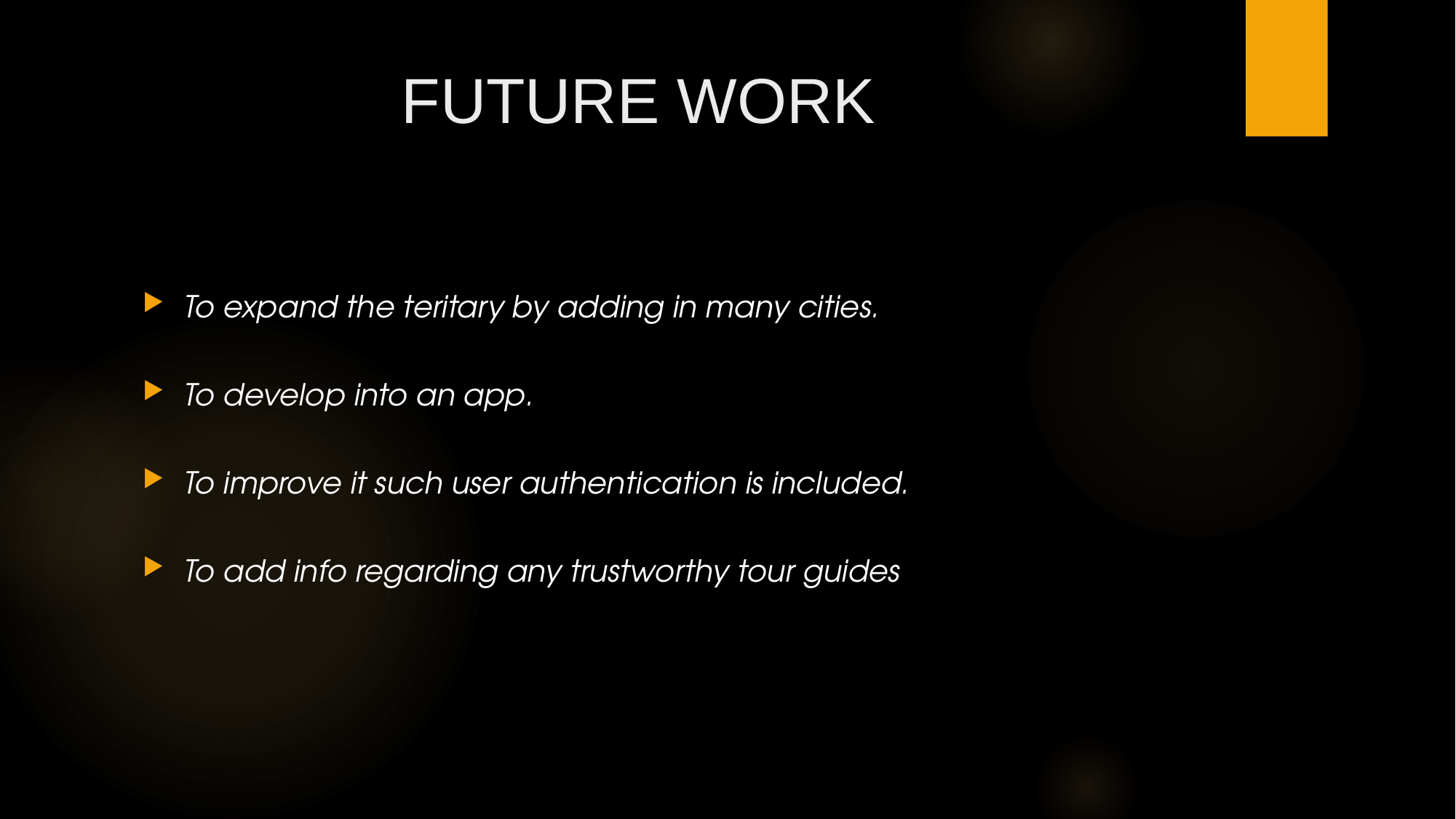

# FUTURE WORK
To expand the teritary by adding in many cities.
To develop into an app.
To improve it such user authentication is included.
To add info regarding any trustworthy tour guides